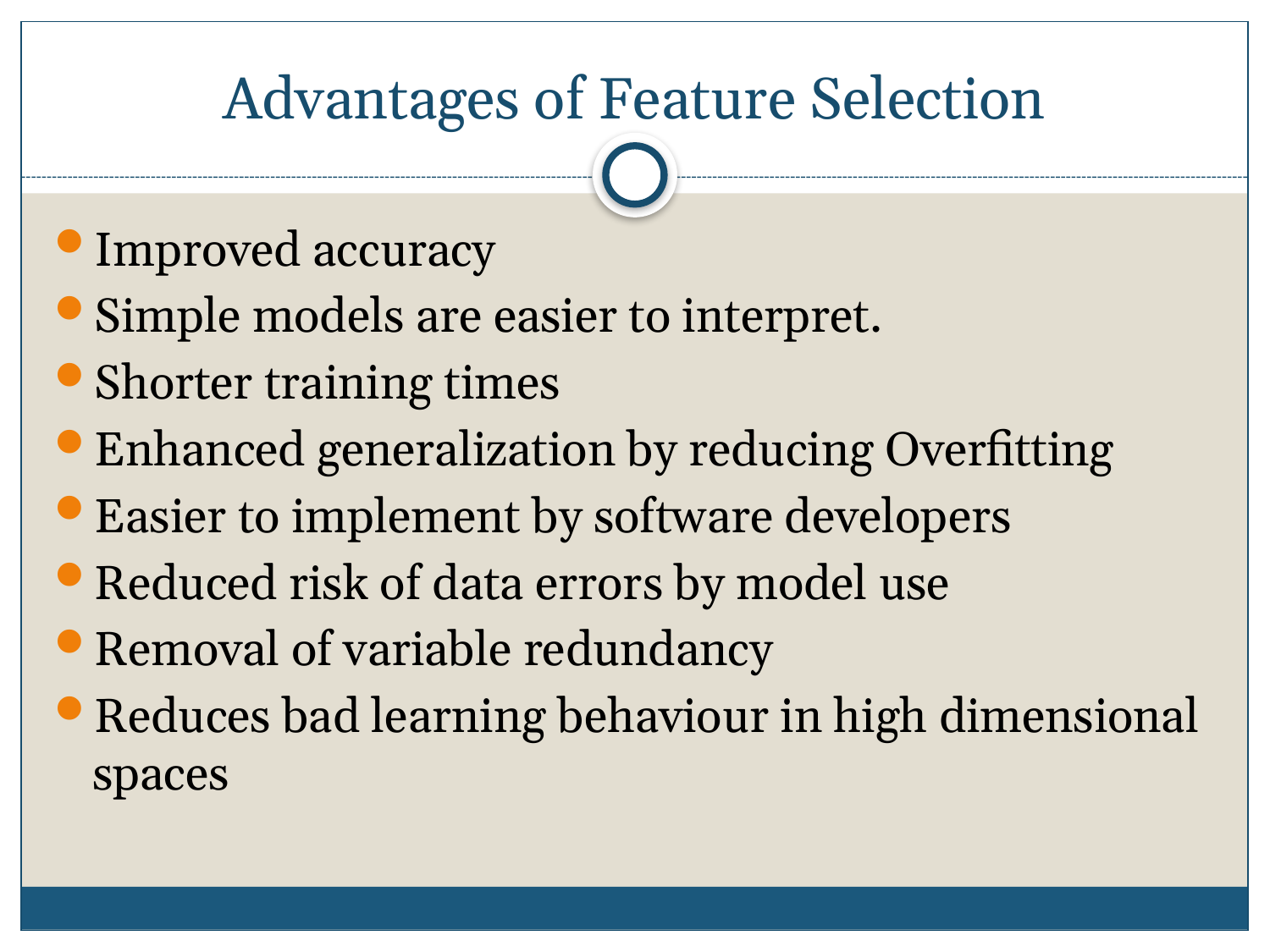

# Advantages of Feature Selection
Improved accuracy
Simple models are easier to interpret.
Shorter training times
Enhanced generalization by reducing Overfitting
Easier to implement by software developers
Reduced risk of data errors by model use
Removal of variable redundancy
Reduces bad learning behaviour in high dimensional spaces